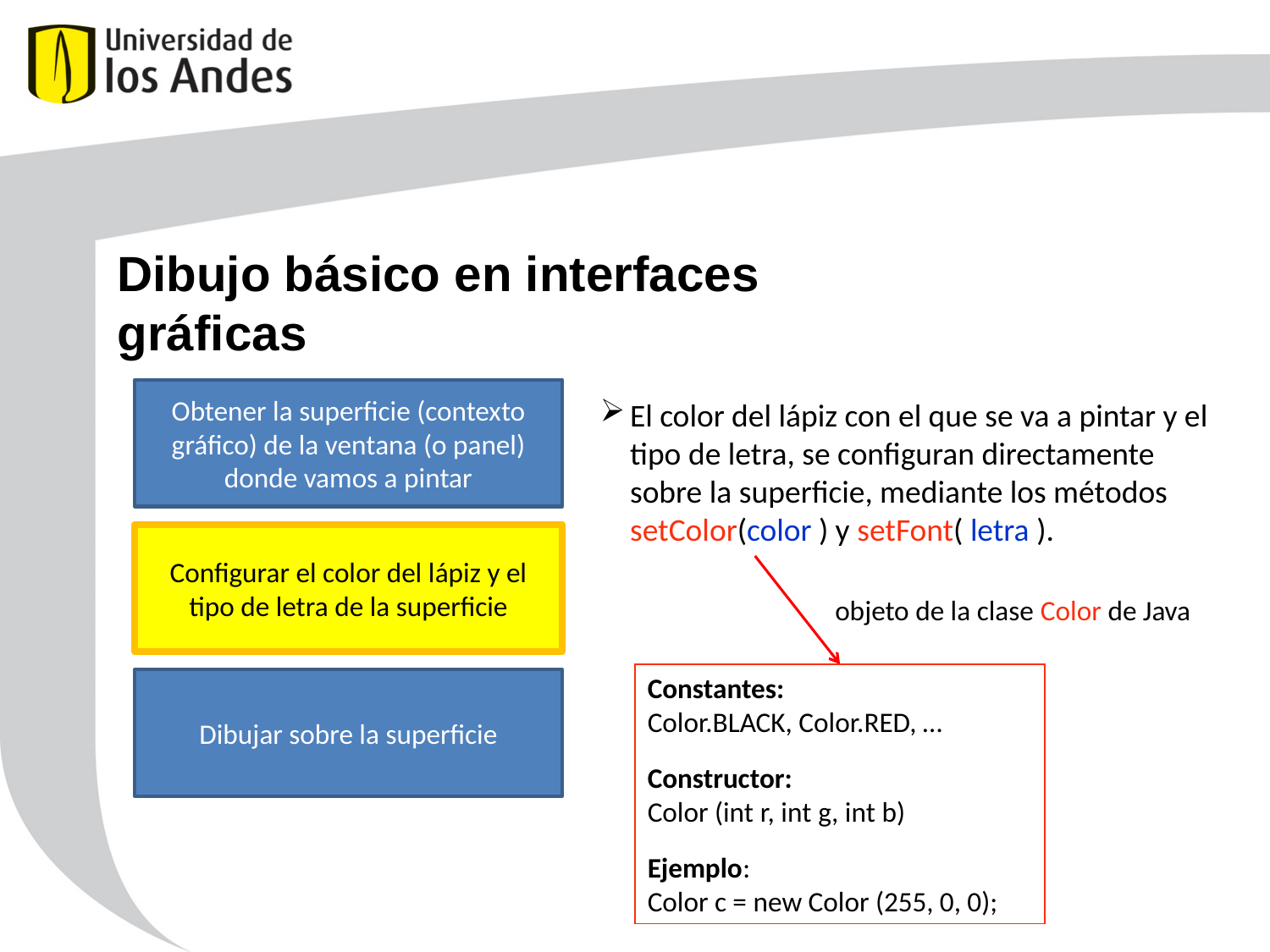

Dibujo básico en interfaces gráficas
Obtener la superficie (contexto gráfico) de la ventana (o panel) donde vamos a pintar
El color del lápiz con el que se va a pintar y el tipo de letra, se configuran directamente sobre la superficie, mediante los métodos setColor(color ) y setFont( letra ).
Configurar el color del lápiz y el tipo de letra de la superficie
objeto de la clase Color de Java
Constantes:
Color.BLACK, Color.RED, …

Constructor:
Color (int r, int g, int b)

Ejemplo:
Color c = new Color (255, 0, 0);
Dibujar sobre la superficie